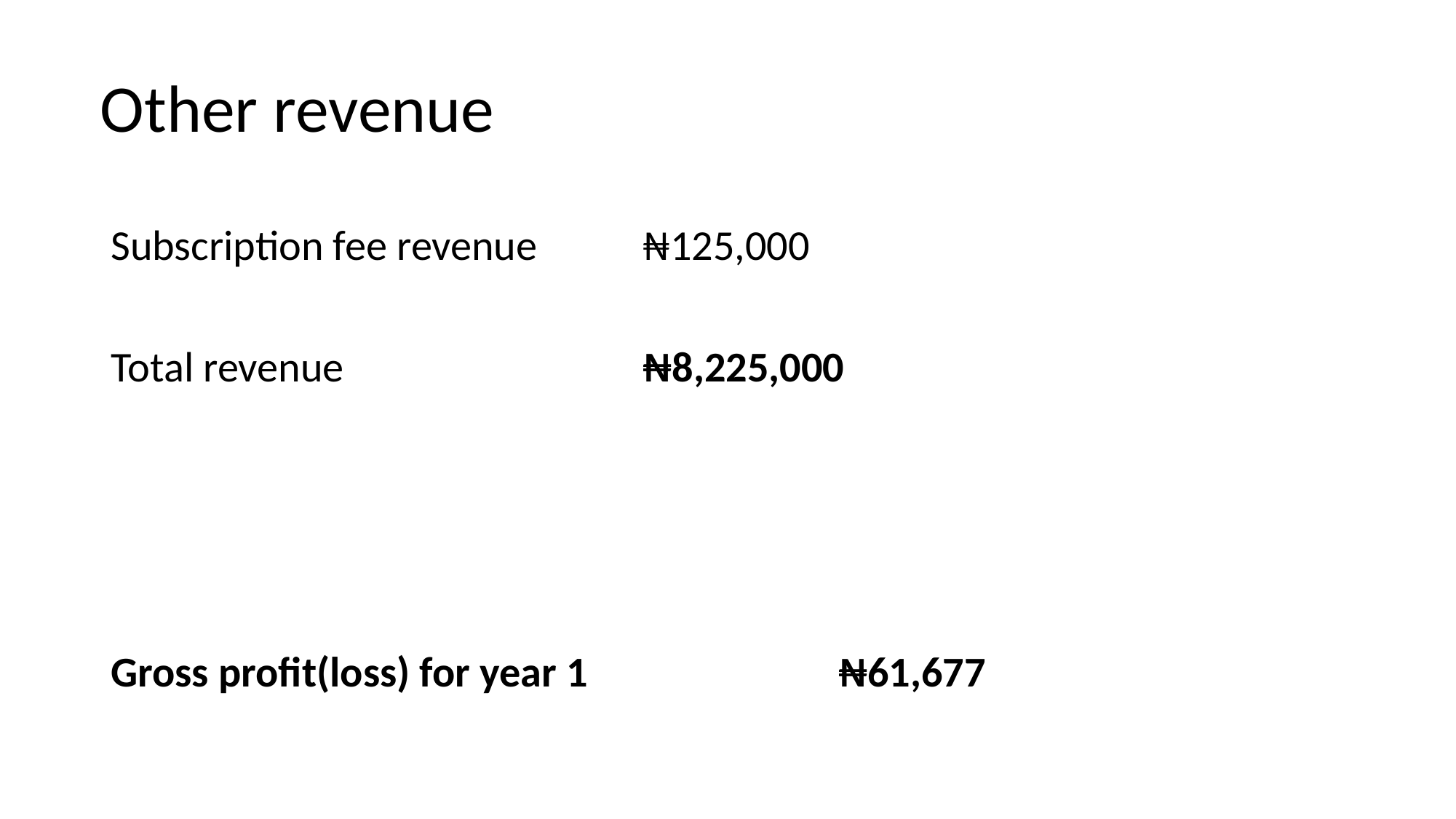

# Other revenue
Subscription fee revenue           ₦125,000

Total revenue                               ₦8,225,000

Gross profit(loss) for year 1                          ₦61,677